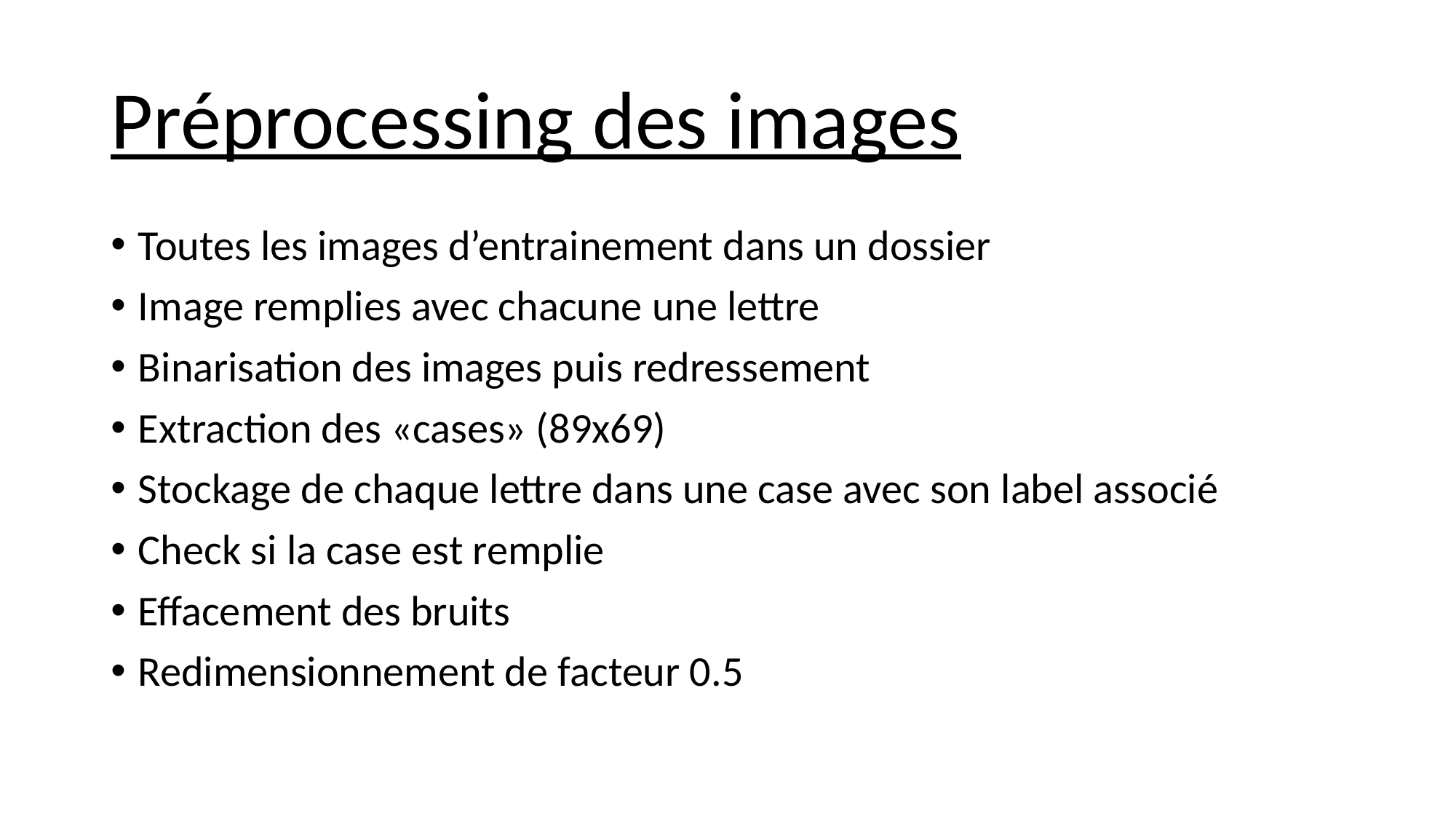

# Préprocessing des images
Toutes les images d’entrainement dans un dossier
Image remplies avec chacune une lettre
Binarisation des images puis redressement
Extraction des «cases» (89x69)
Stockage de chaque lettre dans une case avec son label associé
Check si la case est remplie
Effacement des bruits
Redimensionnement de facteur 0.5